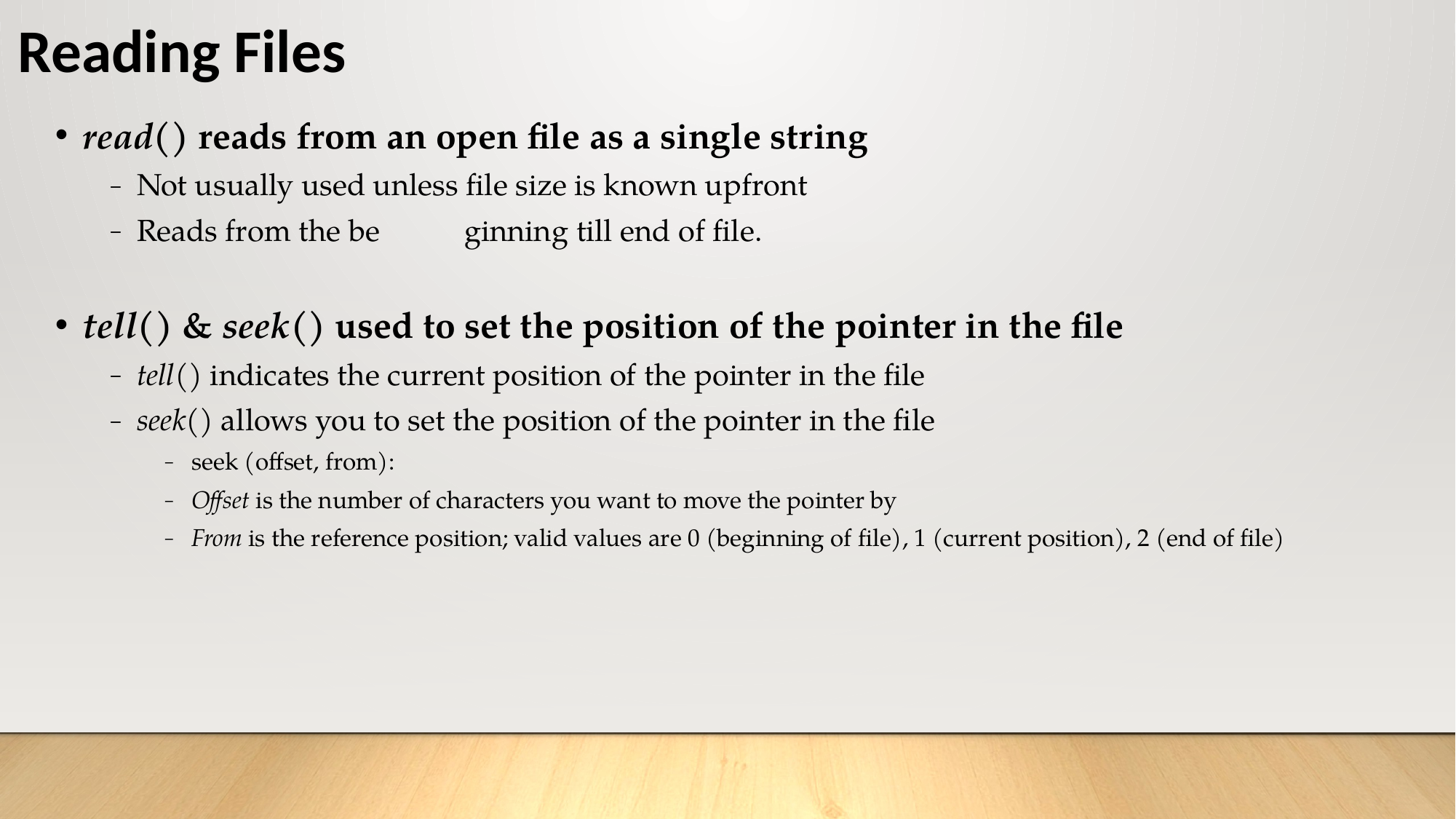

# Reading Files
read() reads from an open file as a single string
Not usually used unless file size is known upfront
Reads from the be	ginning till end of file.

tell() & seek() used to set the position of the pointer in the file
tell() indicates the current position of the pointer in the file
seek() allows you to set the position of the pointer in the file
seek (offset, from):
Offset is the number of characters you want to move the pointer by
From is the reference position; valid values are 0 (beginning of file), 1 (current position), 2 (end of file)